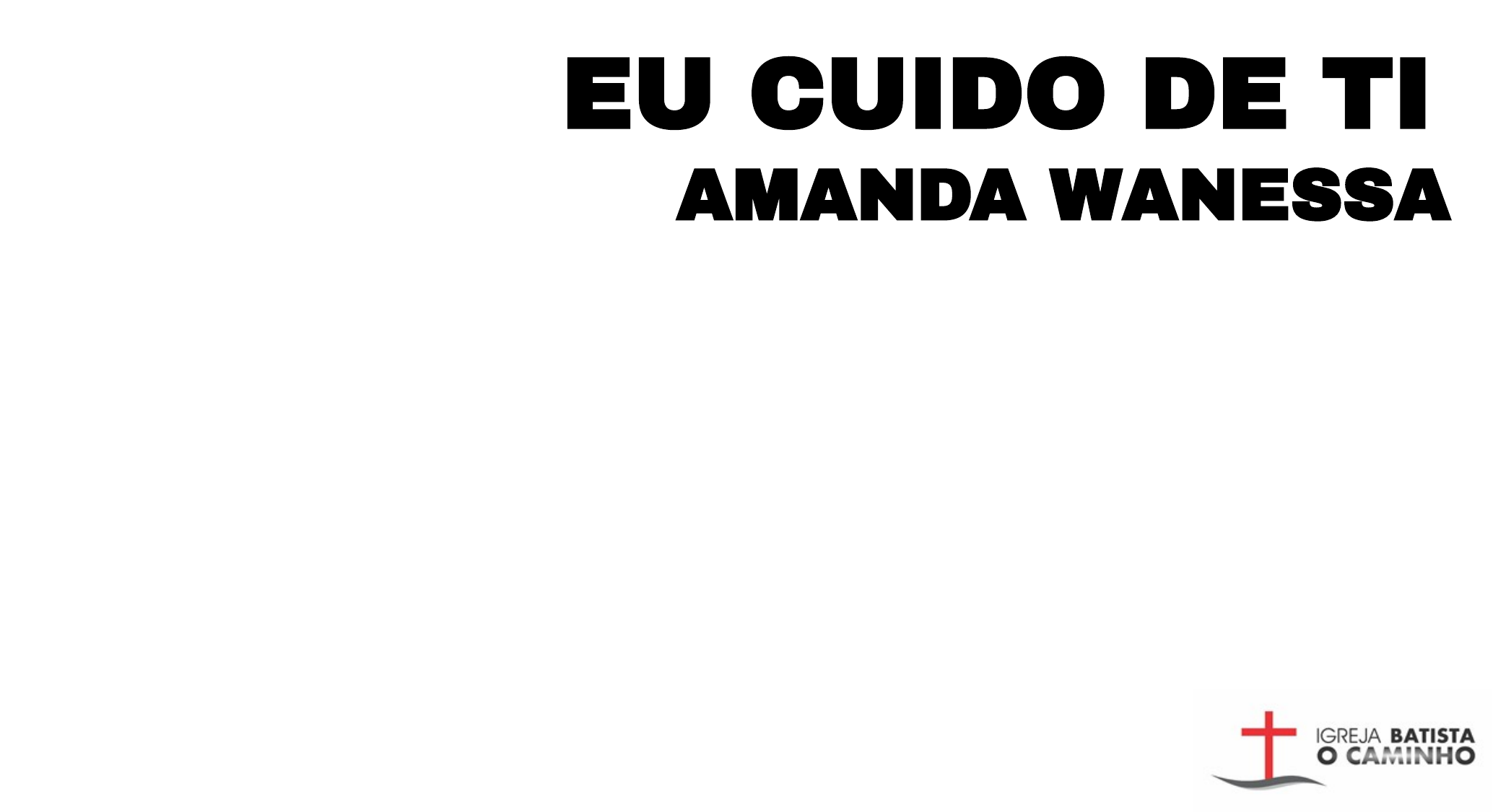

# EU CUIDO DE TI
AMANDA WANESSA